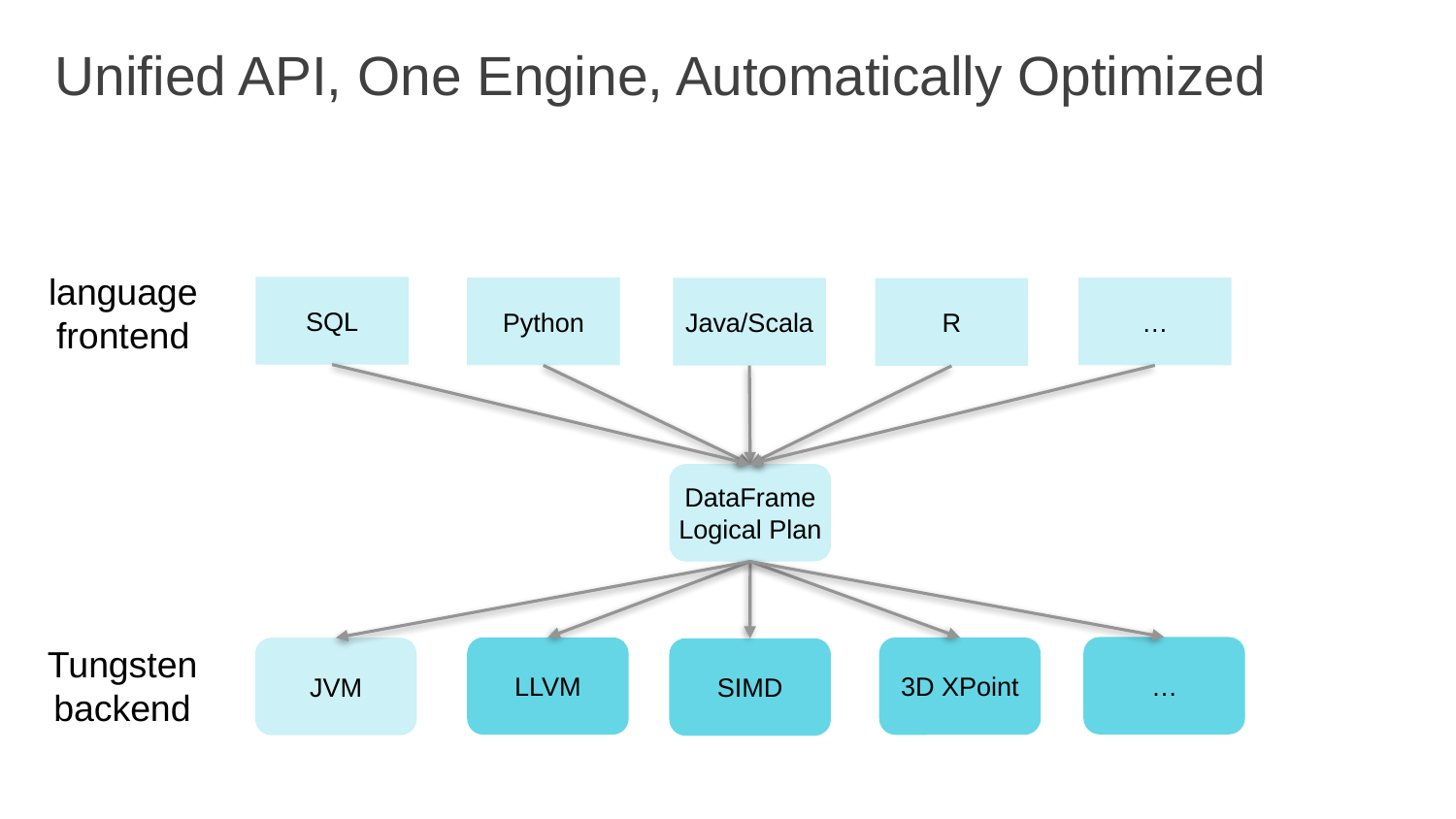

# Unified API, One Engine, Automatically Optimized
language
frontend
SQL
…
Python
Java/Scala
R
DataFrame
Logical Plan
Tungsten
backend
…
LLVM
3D XPoint
JVM
SIMD